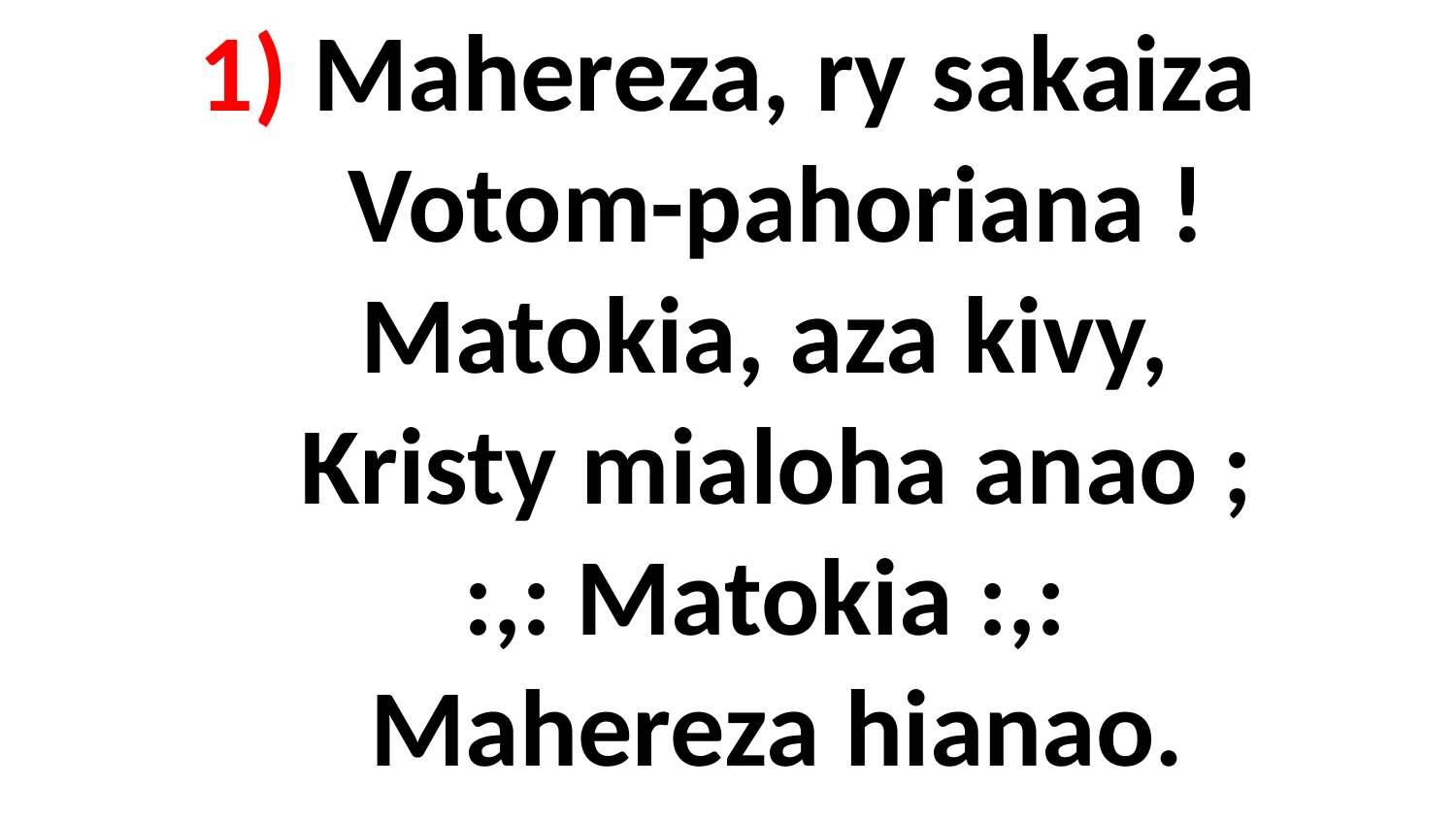

# 1) Mahereza, ry sakaiza Votom-pahoriana ! Matokia, aza kivy, Kristy mialoha anao ; :,: Matokia :,: Mahereza hianao.